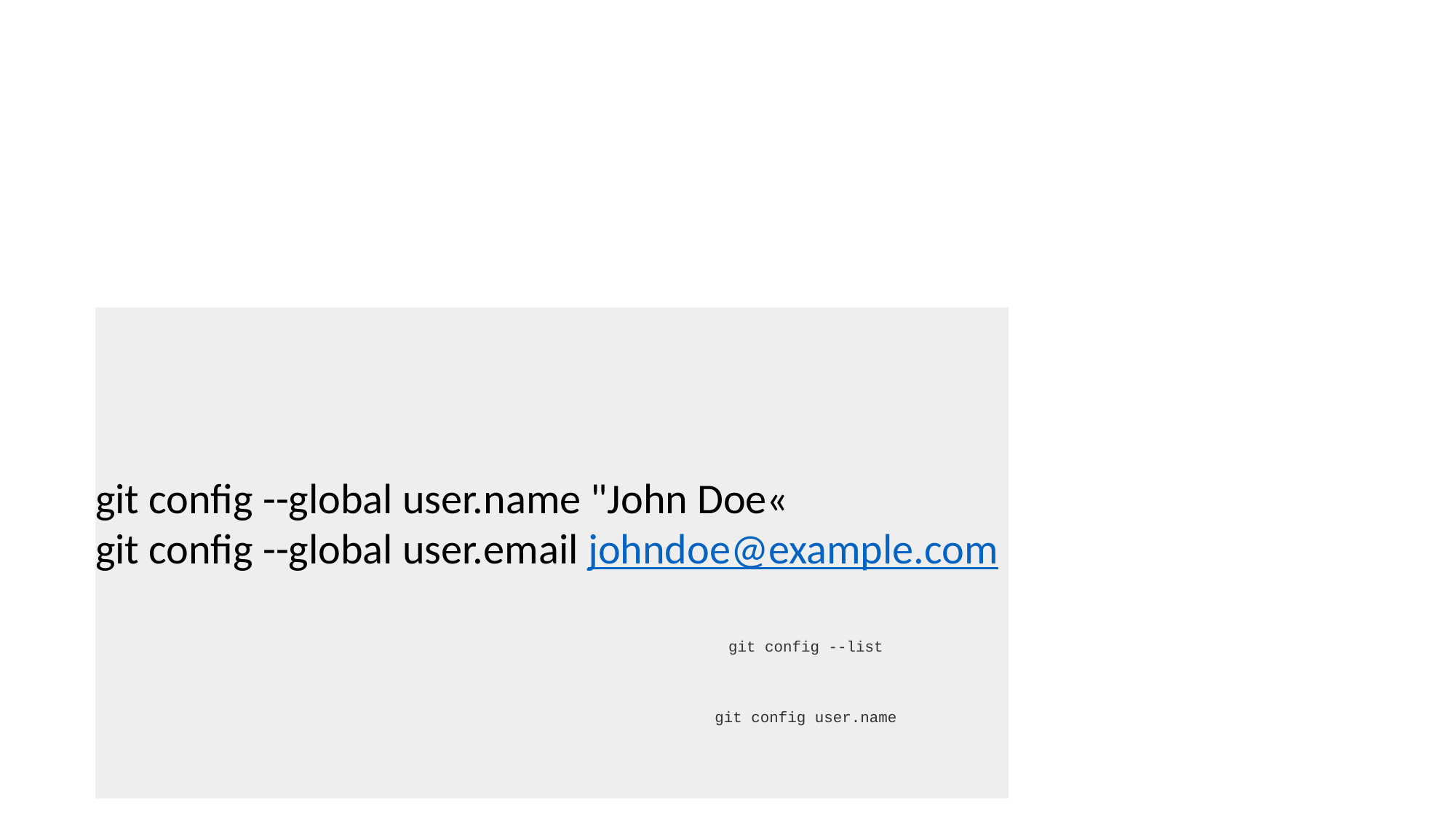

#
git config --global user.name "John Doe«
git config --global user.email johndoe@example.com

git config --list
git config user.name